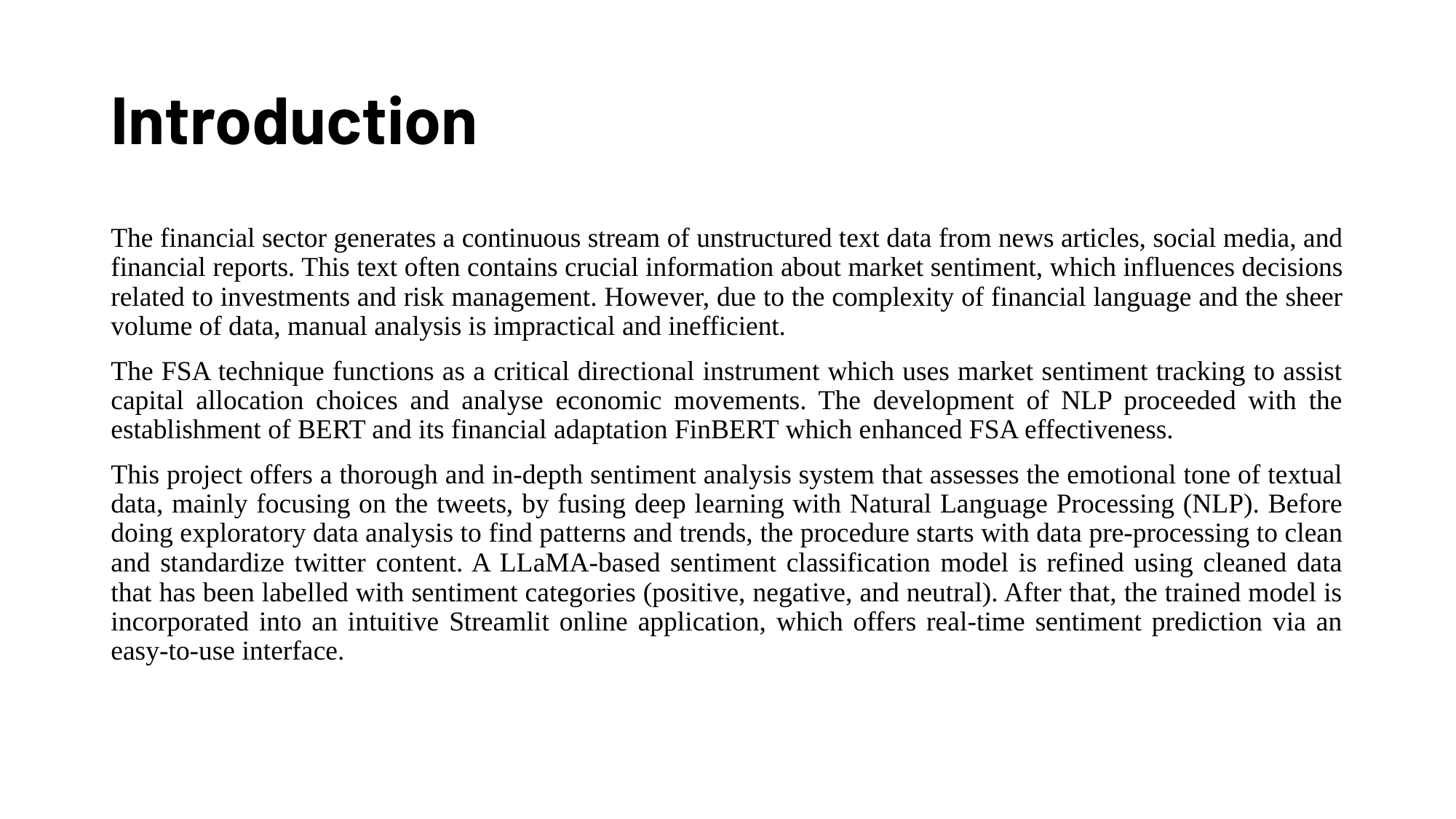

# Introduction
The financial sector generates a continuous stream of unstructured text data from news articles, social media, and financial reports. This text often contains crucial information about market sentiment, which influences decisions related to investments and risk management. However, due to the complexity of financial language and the sheer volume of data, manual analysis is impractical and inefficient.
The FSA technique functions as a critical directional instrument which uses market sentiment tracking to assist capital allocation choices and analyse economic movements. The development of NLP proceeded with the establishment of BERT and its financial adaptation FinBERT which enhanced FSA effectiveness.
This project offers a thorough and in-depth sentiment analysis system that assesses the emotional tone of textual data, mainly focusing on the tweets, by fusing deep learning with Natural Language Processing (NLP). Before doing exploratory data analysis to find patterns and trends, the procedure starts with data pre-processing to clean and standardize twitter content. A LLaMA-based sentiment classification model is refined using cleaned data that has been labelled with sentiment categories (positive, negative, and neutral). After that, the trained model is incorporated into an intuitive Streamlit online application, which offers real-time sentiment prediction via an easy-to-use interface.